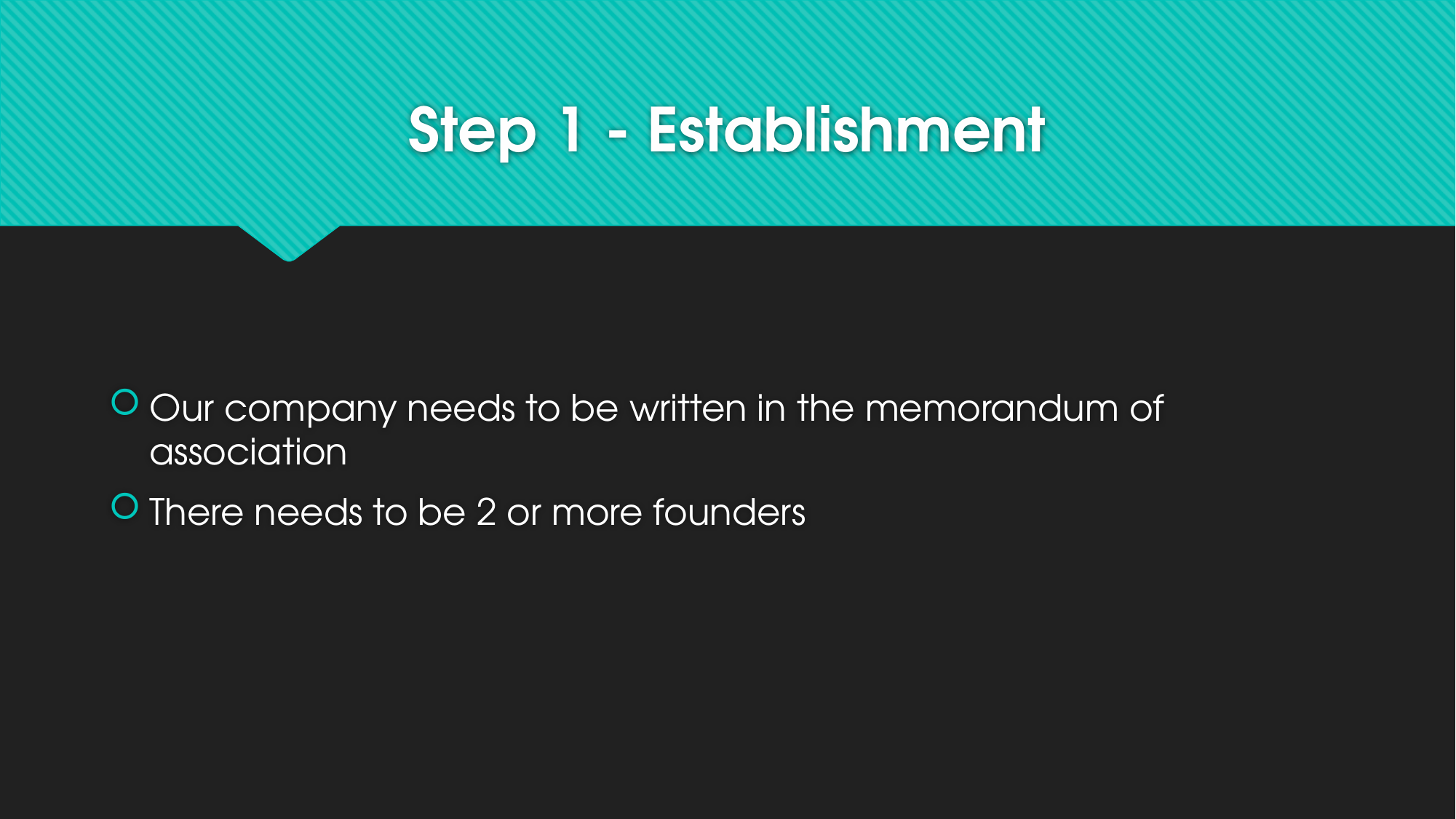

# Step 1 - Establishment
Our company needs to be written in the memorandum of association
There needs to be 2 or more founders